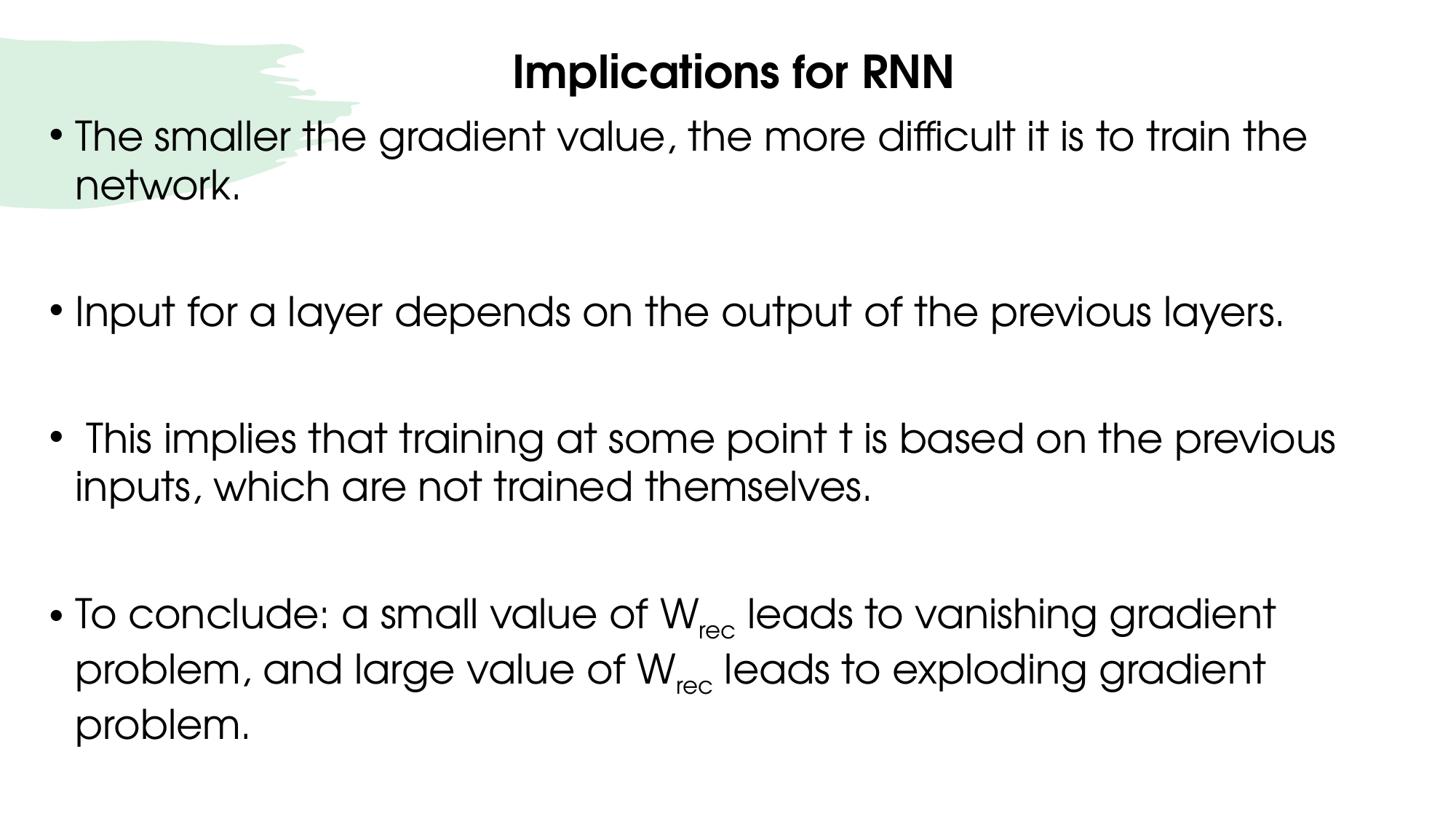

# Implications for RNN

The smaller the gradient value, the more difficult it is to train the network.

Input for a layer depends on the output of the previous layers.

 This implies that training at some point t is based on the previous inputs, which are not trained themselves.

To conclude: a small value of Wrec leads to vanishing gradient problem, and large value of Wrec leads to exploding gradient problem.